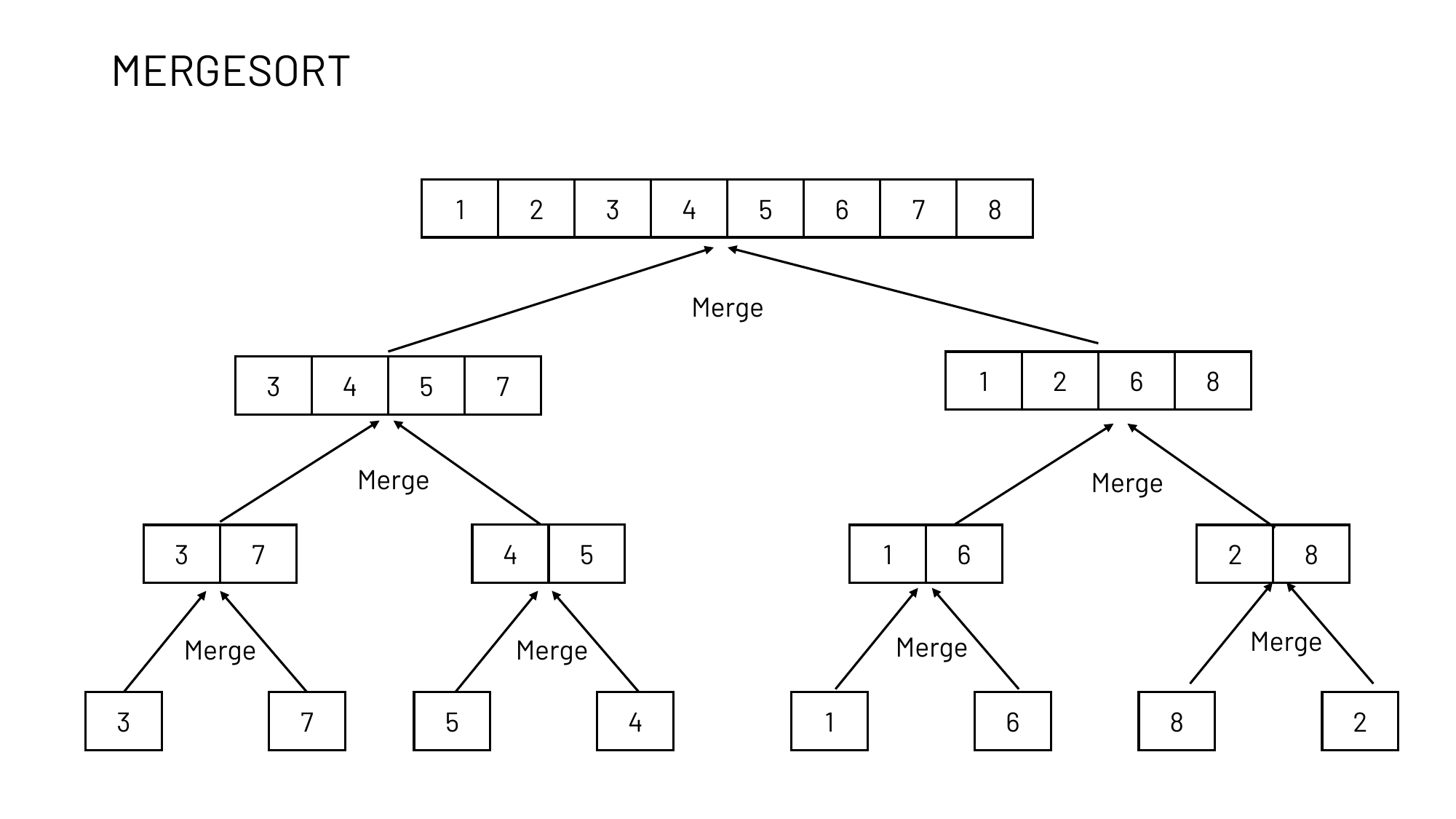

# MERGESORT
1
2
3
4
5
6
7
8
Merge
1
2
6
8
3
4
5
7
Merge
Merge
4
5
3
7
1
6
2
8
Merge
Merge
Merge
Merge
5
4
3
7
1
6
8
2